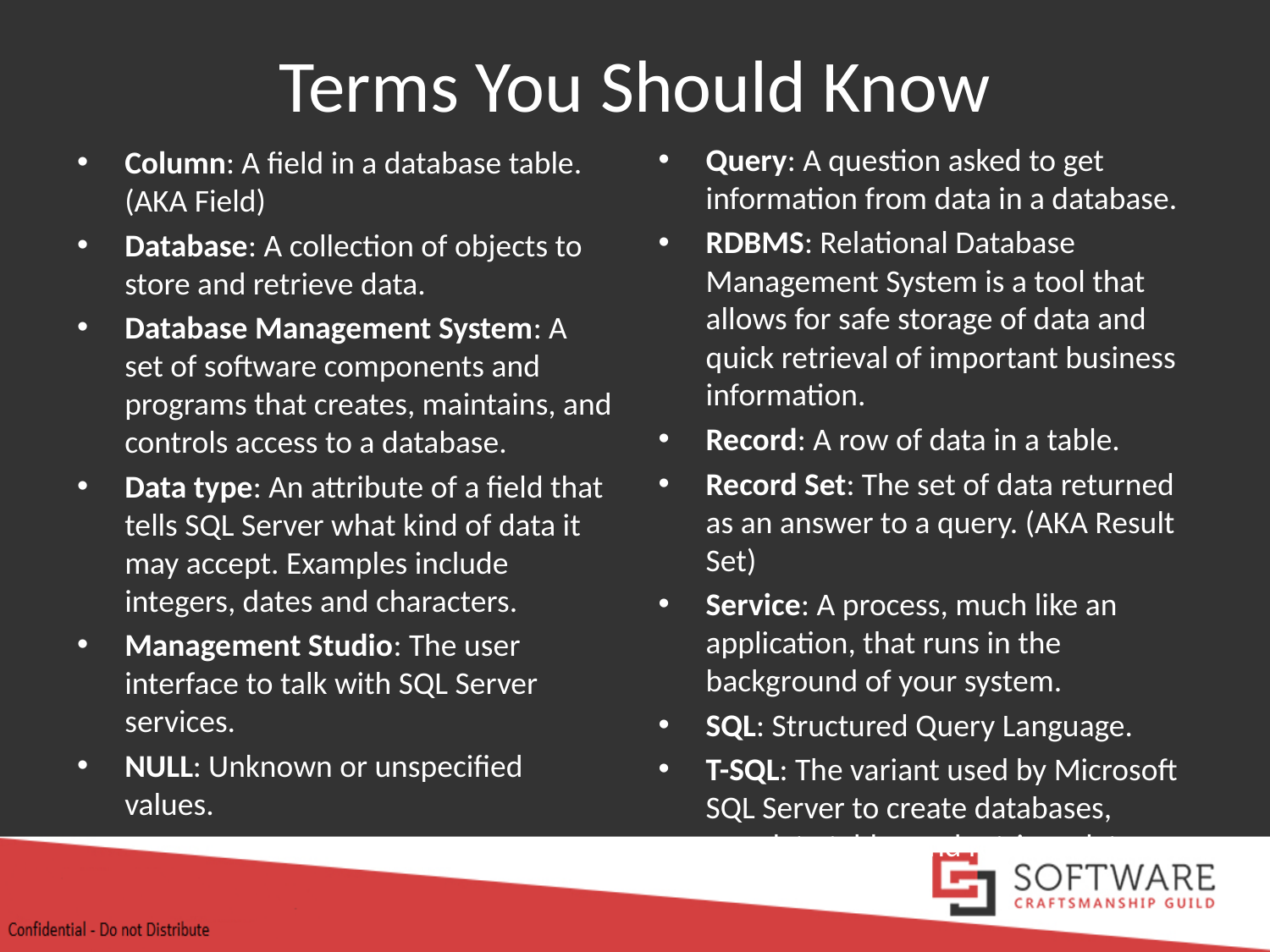

# Terms You Should Know
Query: A question asked to get information from data in a database.
RDBMS: Relational Database Management System is a tool that allows for safe storage of data and quick retrieval of important business information.
Record: A row of data in a table.
Record Set: The set of data returned as an answer to a query. (AKA Result Set)
Service: A process, much like an application, that runs in the background of your system.
SQL: Structured Query Language.
T-SQL: The variant used by Microsoft SQL Server to create databases, populate tables and retrieve data.

Column: A field in a database table.   (AKA Field)
Database: A collection of objects to store and retrieve data.
Database Management System: A set of software components and programs that creates, maintains, and controls access to a database.
Data type: An attribute of a field that tells SQL Server what kind of data it may accept. Examples include integers, dates and characters.
Management Studio: The user interface to talk with SQL Server services.
NULL: Unknown or unspecified values.